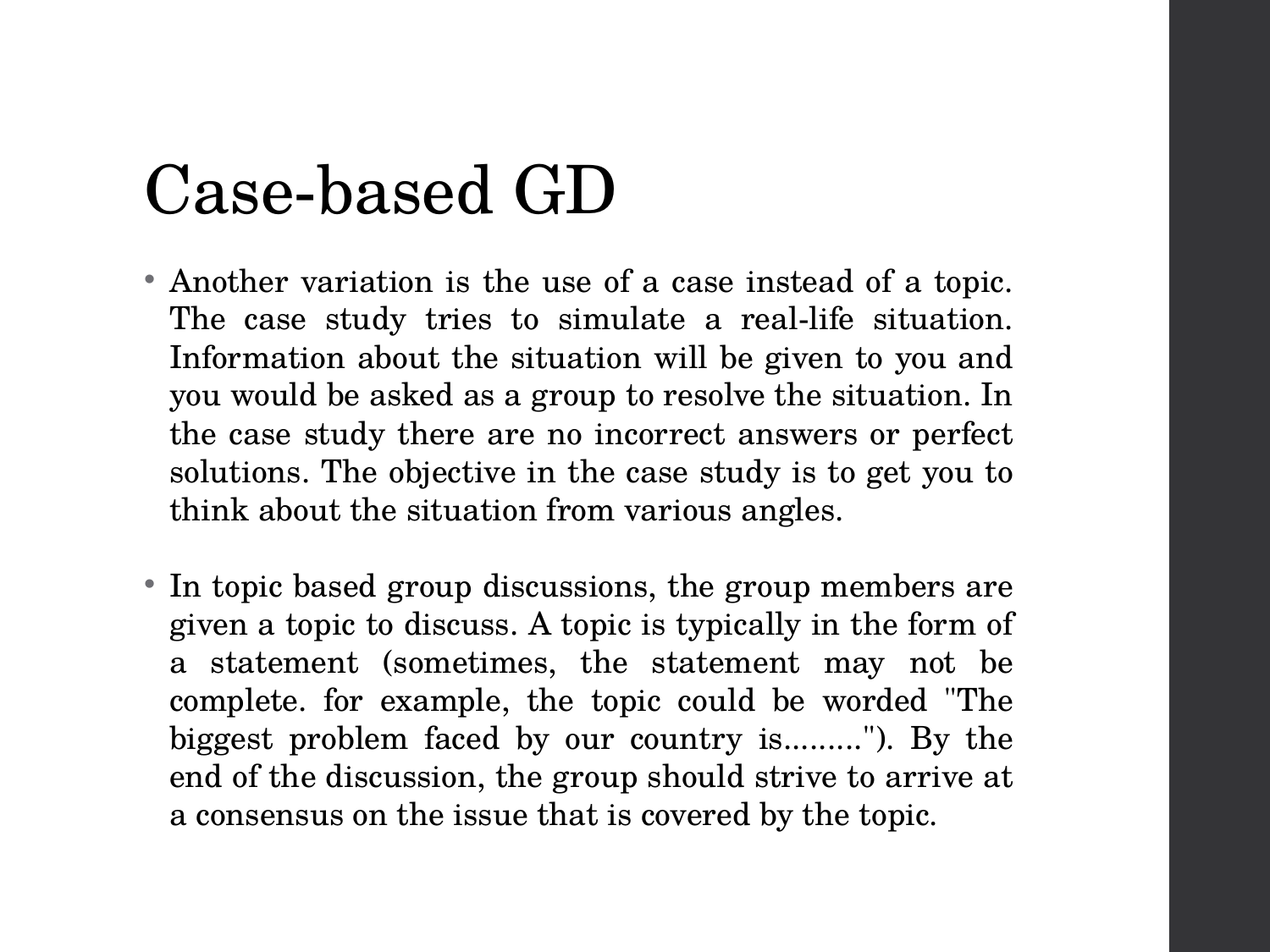

# Case-based GD
Another variation is the use of a case instead of a topic.
The case study tries to simulate a real-life situation. Information about the situation will be given to you and you would be asked as a group to resolve the situation. In the case study there are no incorrect answers or perfect solutions. The objective in the case study is to get you to think about the situation from various angles.

In topic based group discussions, the group members are given a topic to discuss. A topic is typically in the form of a statement (sometimes, the statement may not be complete. for example, the topic could be worded "The biggest problem faced by our country is........."). By the end of the discussion, the group should strive to arrive at a consensus on the issue that is covered by the topic.